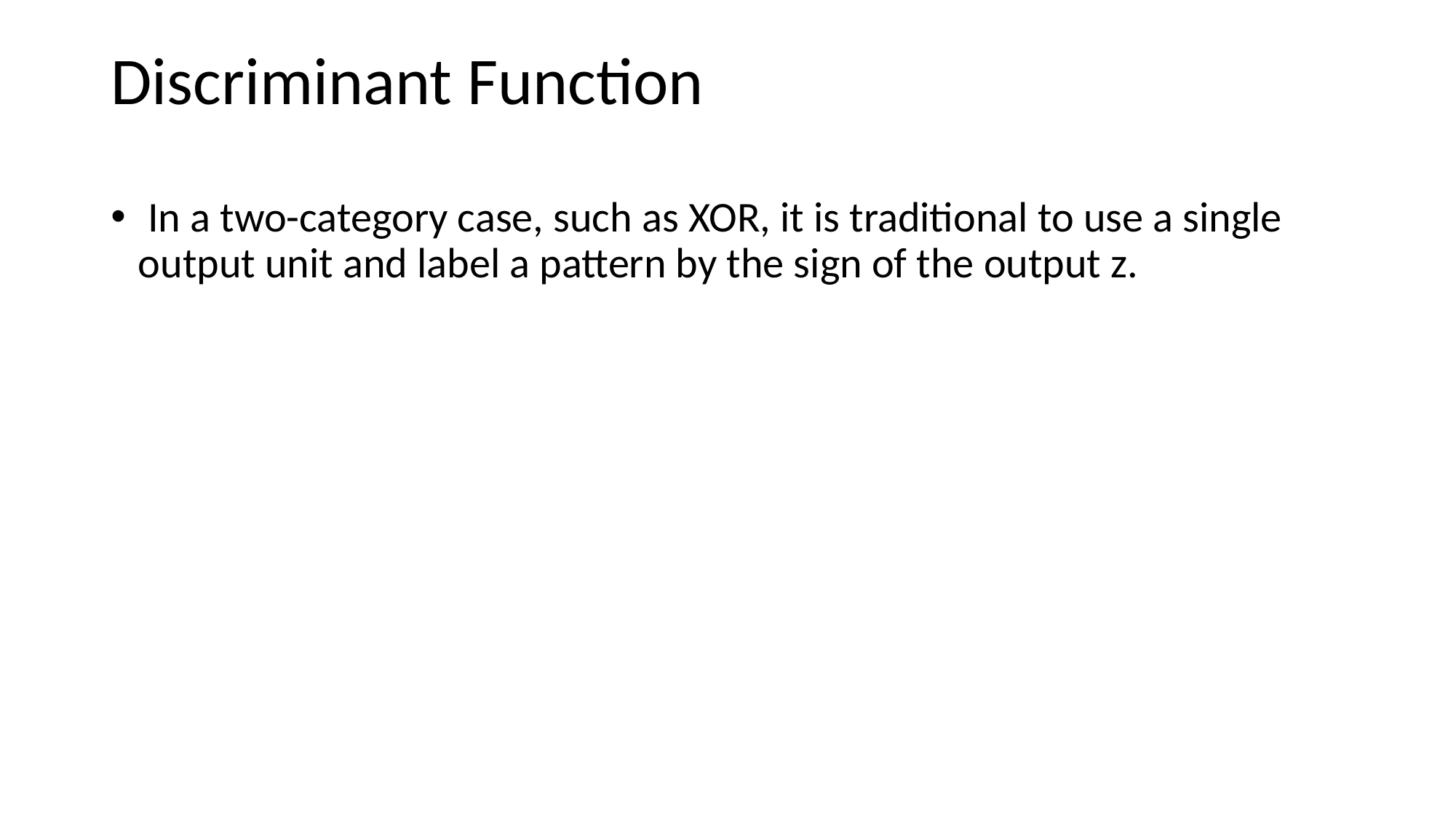

# Discriminant Function
 In a two-category case, such as XOR, it is traditional to use a single output unit and label a pattern by the sign of the output z.